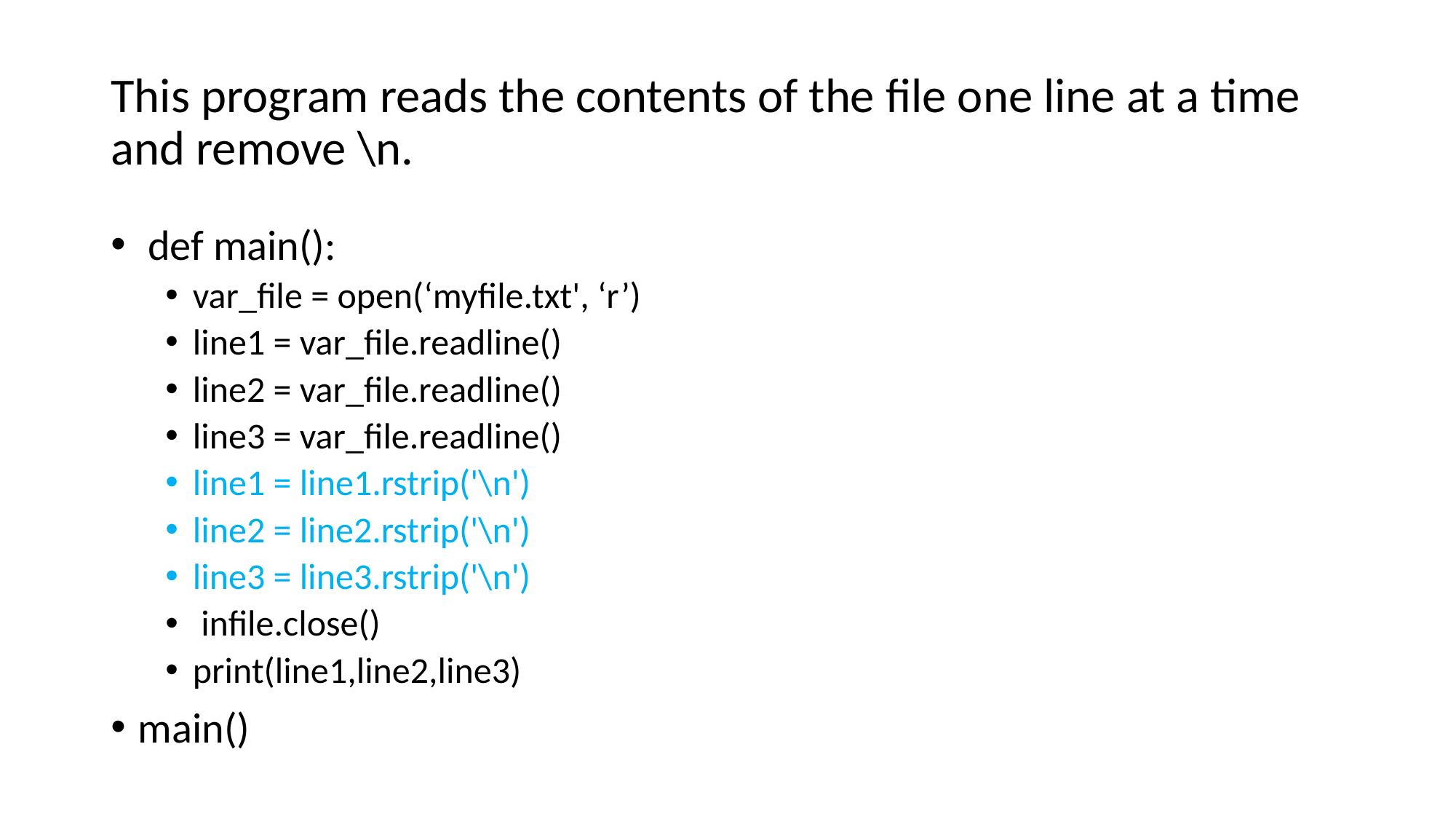

# This program reads the contents of the file one line at a time and remove \n.
 def main():
var_file = open(‘myfile.txt', ‘r’)
line1 = var_file.readline()
line2 = var_file.readline()
line3 = var_file.readline()
line1 = line1.rstrip('\n')
line2 = line2.rstrip('\n')
line3 = line3.rstrip('\n')
 infile.close()
print(line1,line2,line3)
main()